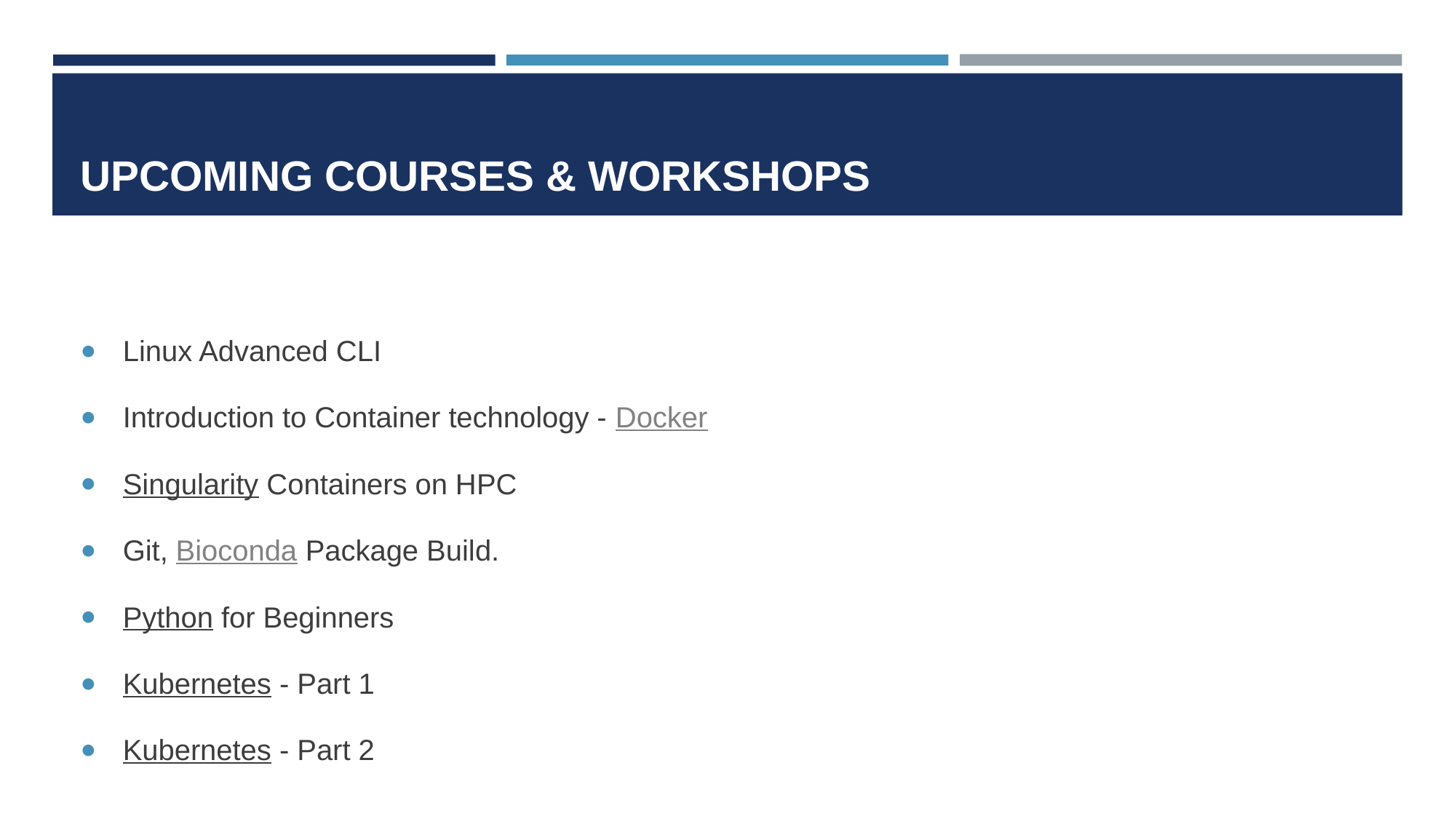

# UPCOMING COURSES & WORKSHOPS

Linux Advanced CLI
Introduction to Container technology - Docker
Singularity Containers on HPC
Git, Bioconda Package Build.
Python for Beginners
Kubernetes - Part 1
Kubernetes - Part 2